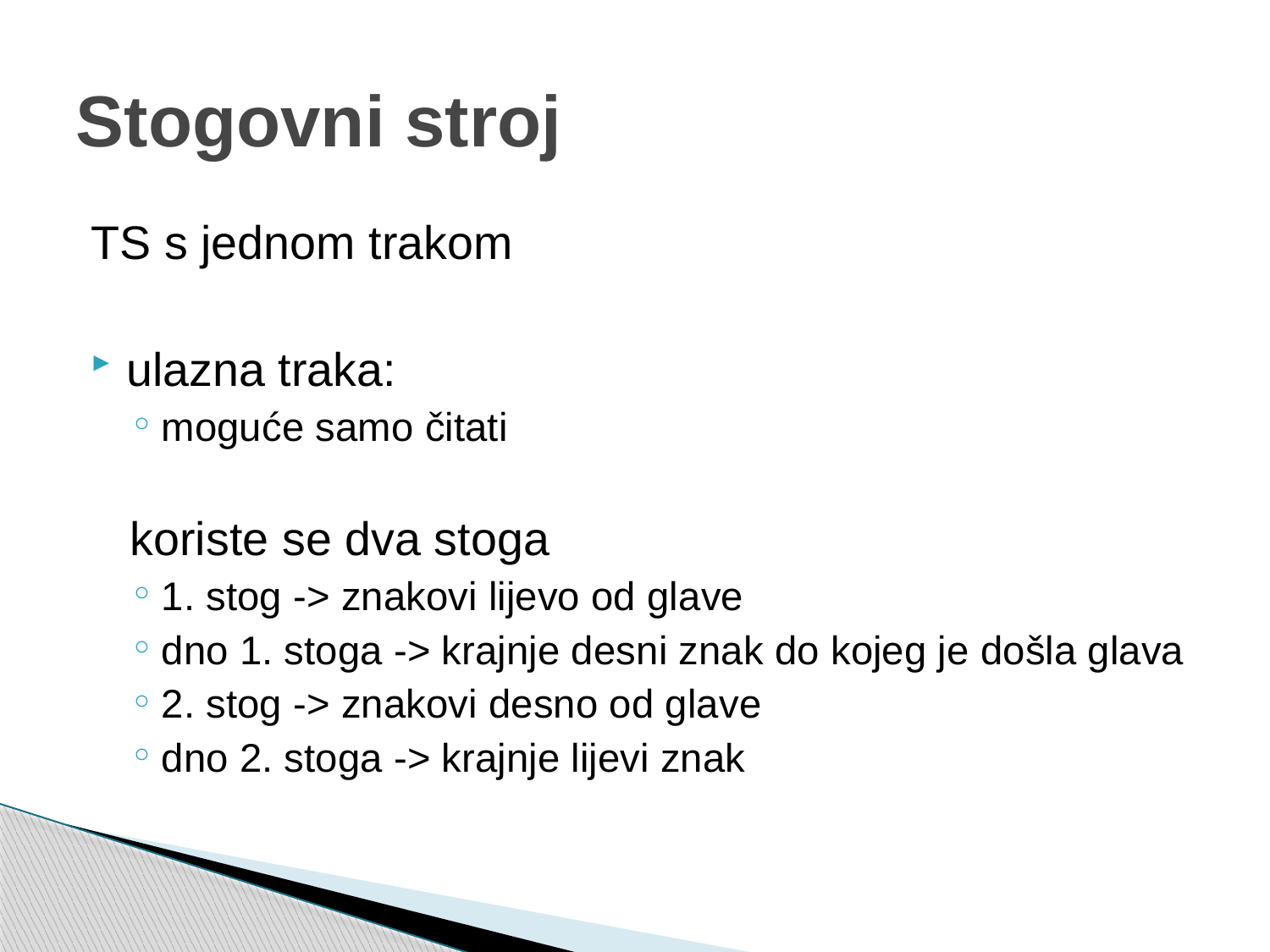

# Stogovni stroj
TS s jednom trakom

ulazna traka:
moguće samo čitati

koriste se dva stoga
1. stog -> znakovi lijevo od glave
dno 1. stoga -> krajnje desni znak do kojeg je došla glava
2. stog -> znakovi desno od glave
dno 2. stoga -> krajnje lijevi znak